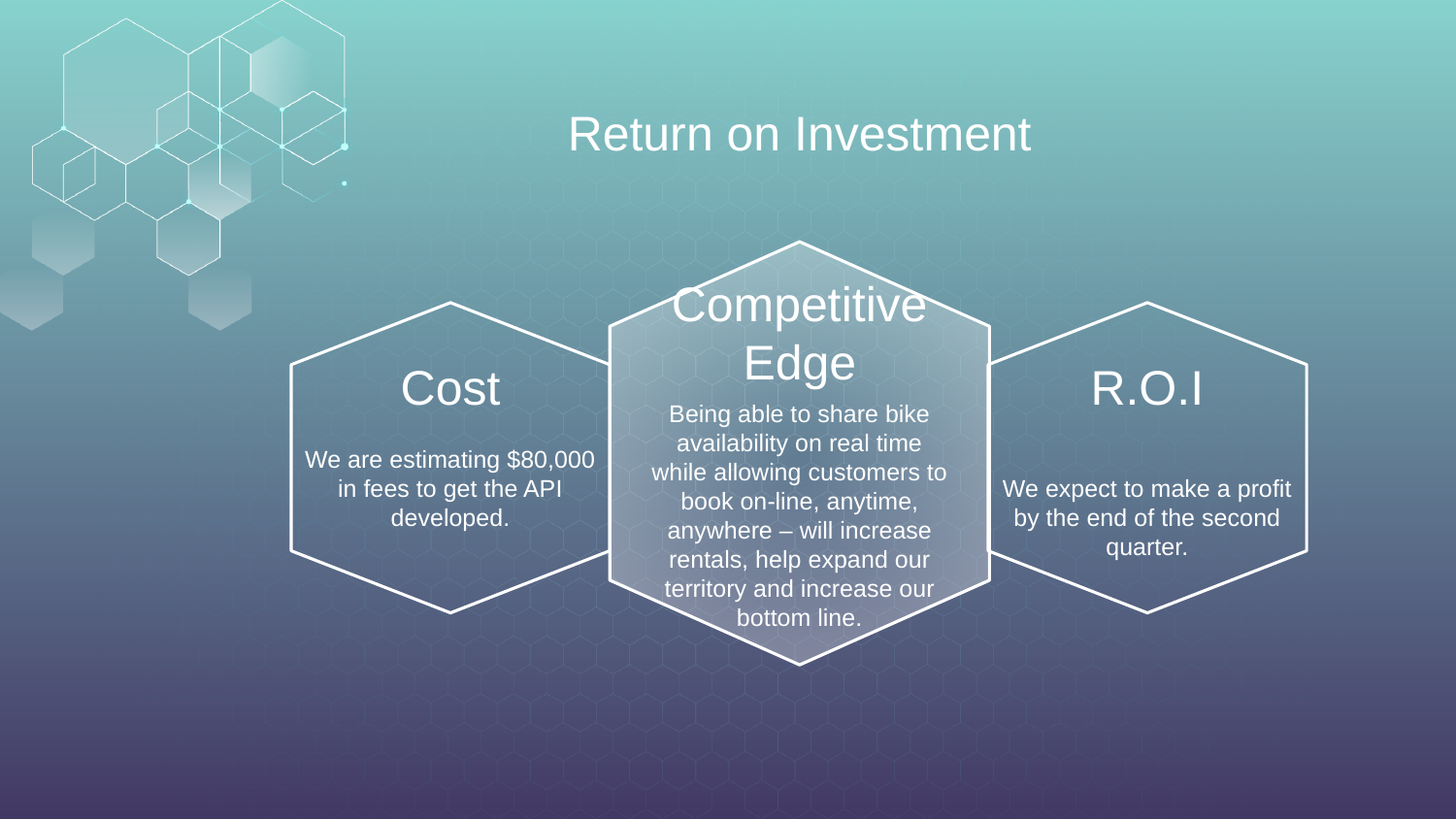

Return on Investment

Competitive Edge
Being able to share bike availability on real time while allowing customers to book on-line, anytime, anywhere – will increase rentals, help expand our territory and increase our bottom line.
Cost
R.O.I

We expect to make a profit by the end of the second quarter.
We are estimating $80,000 in fees to get the API developed.